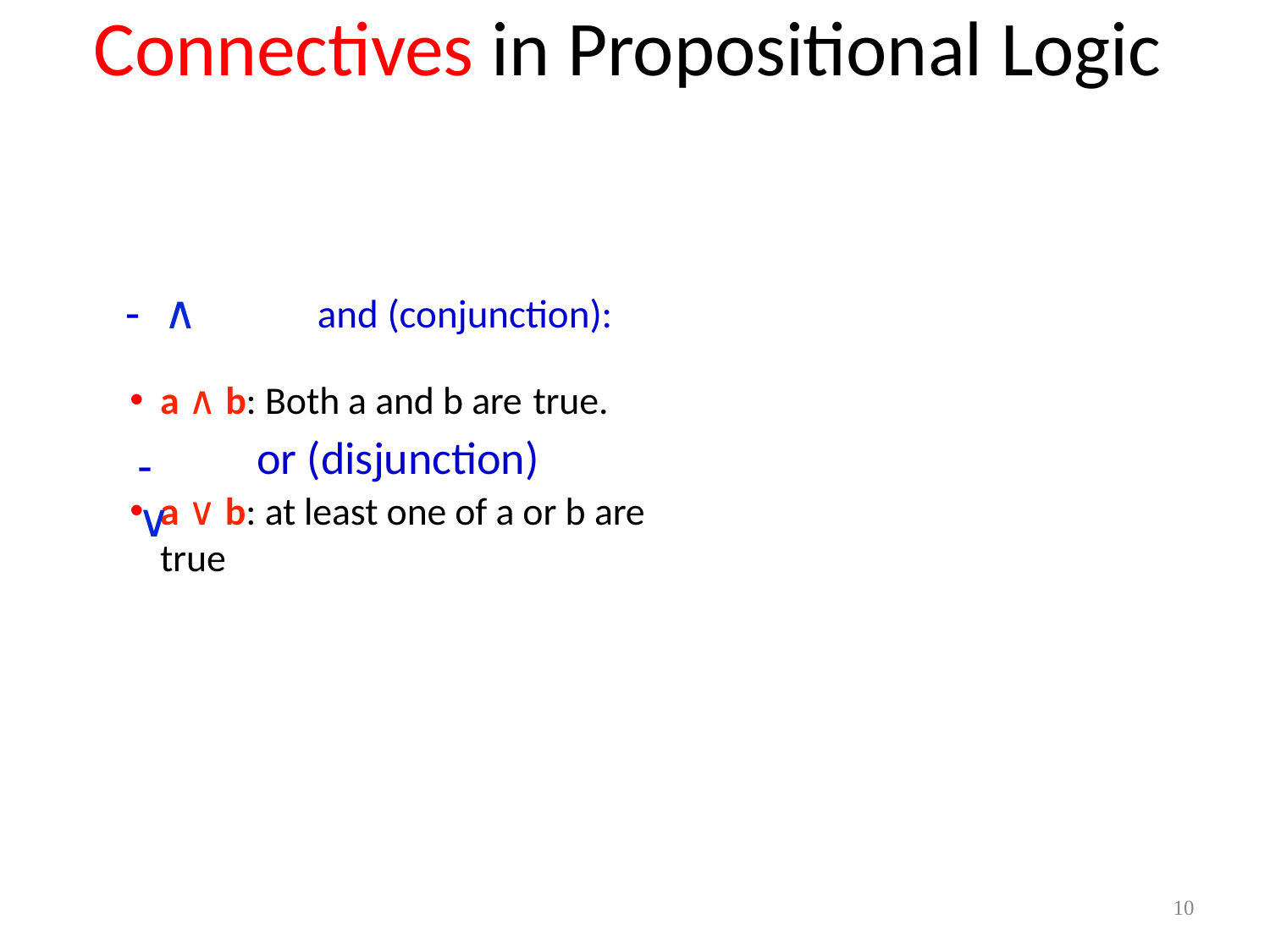

# Connectives in Propositional Logic

-	∧	and (conjunction):
a ∧ b: Both a and b are true.
or (disjunction)
a ∨ b: at least one of a or b are true
-	∨

10